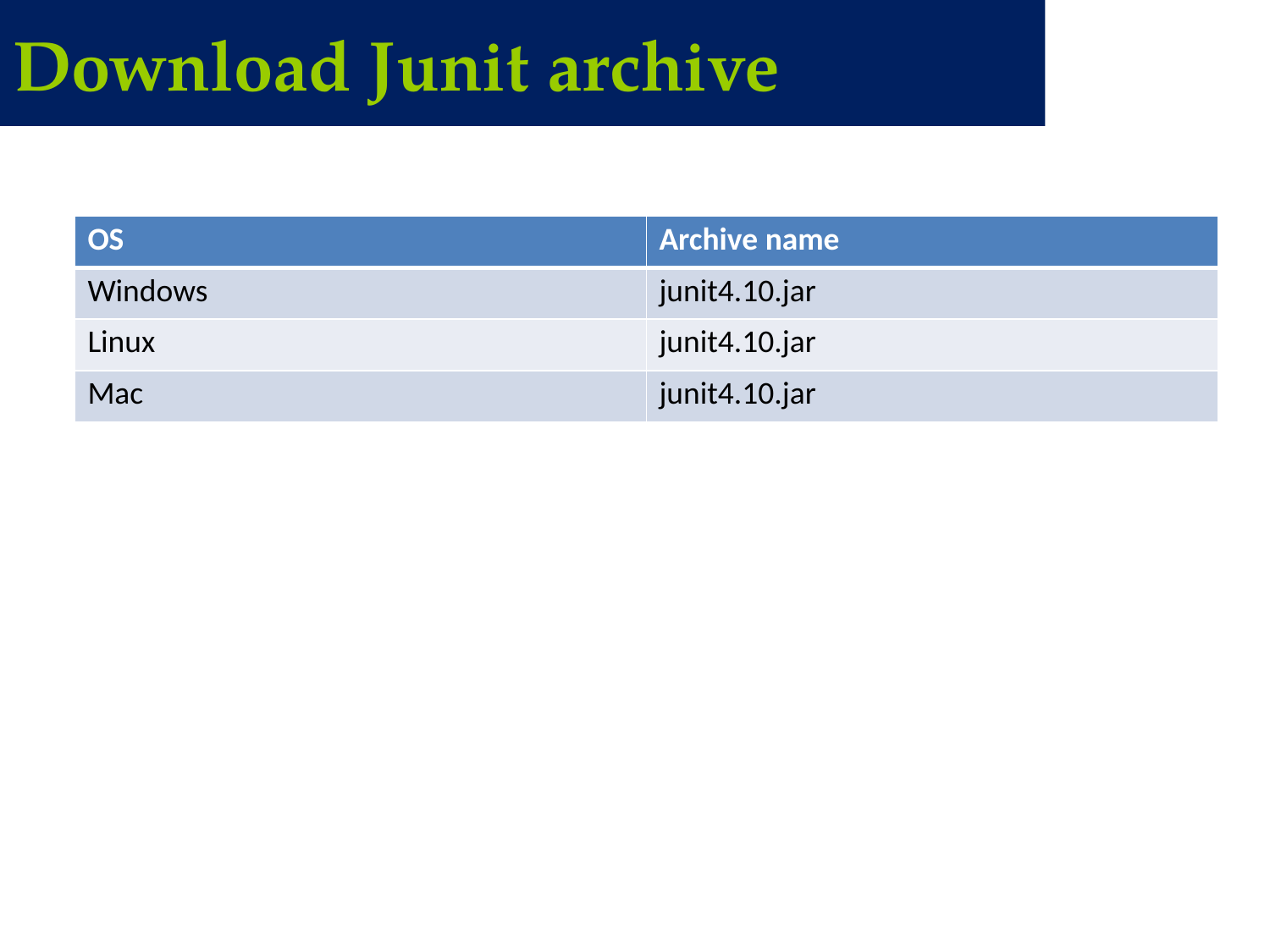

# Download Junit archive
| OS | Archive name |
| --- | --- |
| Windows | junit4.10.jar |
| Linux | junit4.10.jar |
| Mac | junit4.10.jar |